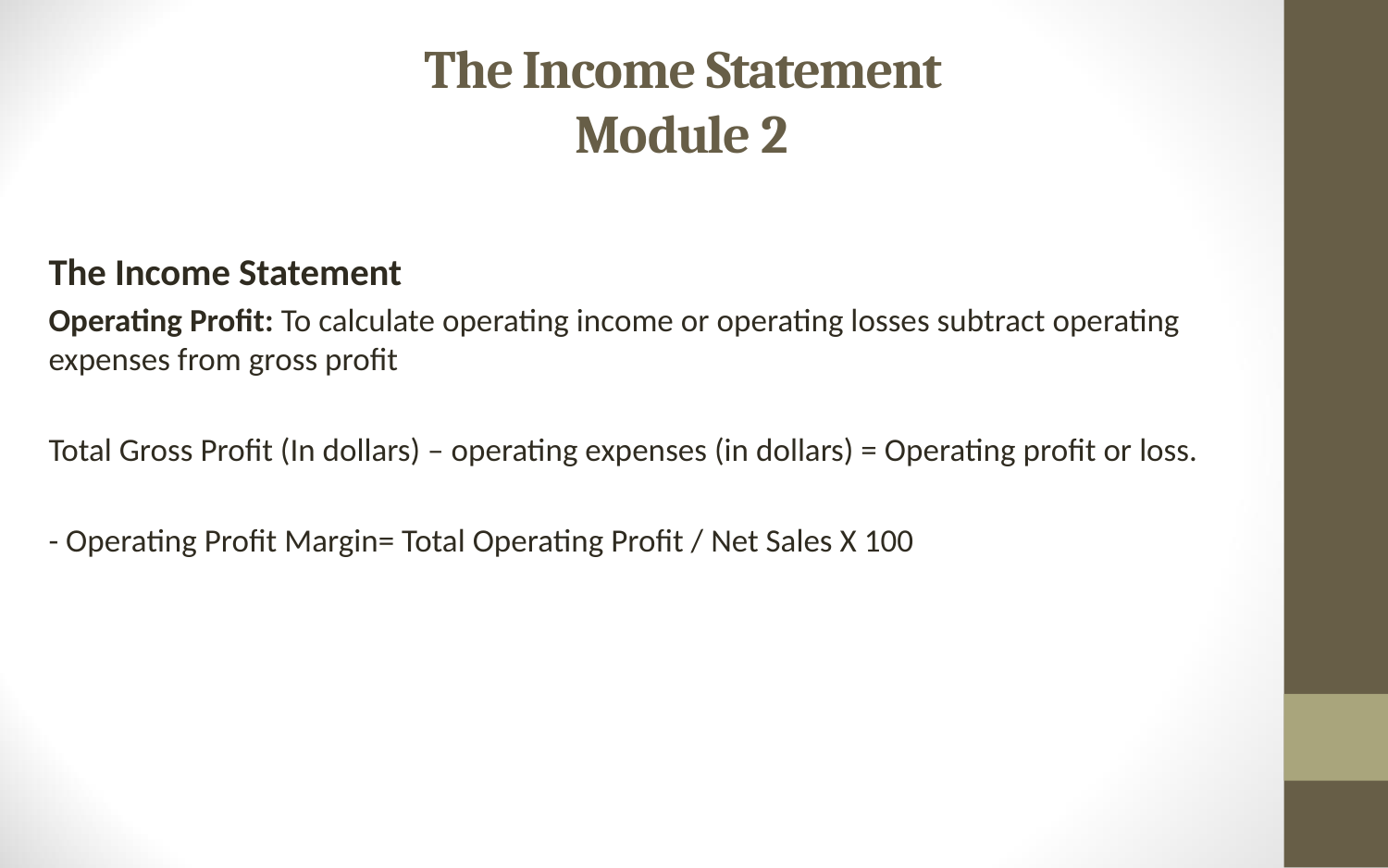

# The Income Statement Module 2
The Income Statement
Operating Profit: To calculate operating income or operating losses subtract operating expenses from gross profit

Total Gross Profit (In dollars) – operating expenses (in dollars) = Operating profit or loss.

- Operating Profit Margin= Total Operating Profit / Net Sales X 100